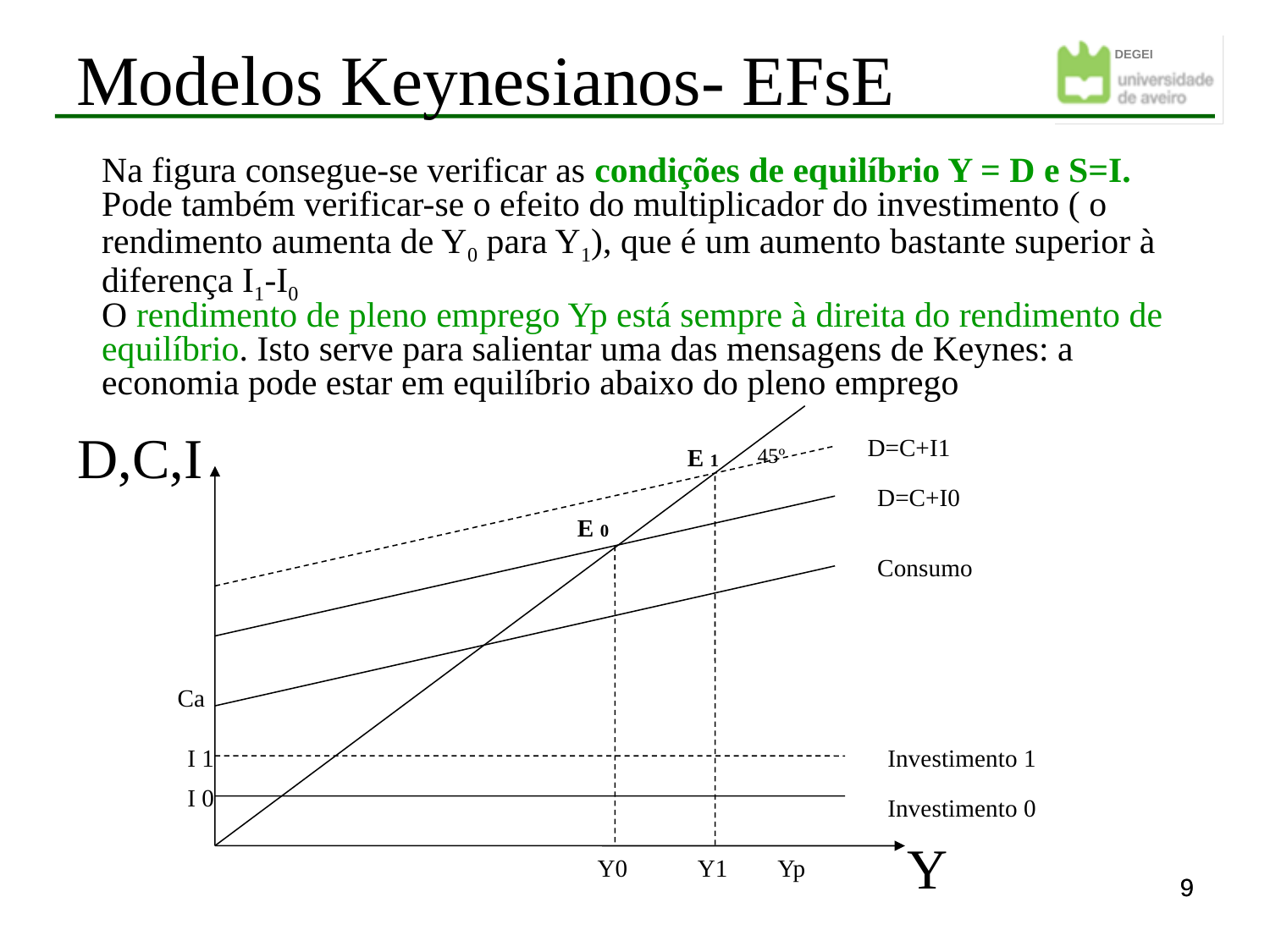

Modelos Keynesianos- EFsE
Na figura consegue-se verificar as condições de equilíbrio Y = D e S=I. Pode também verificar-se o efeito do multiplicador do investimento ( o rendimento aumenta de Y0 para Y1), que é um aumento bastante superior à diferença I1-I0
O rendimento de pleno emprego Yp está sempre à direita do rendimento de equilíbrio. Isto serve para salientar uma das mensagens de Keynes: a economia pode estar em equilíbrio abaixo do pleno emprego

D,C,I
D=C+I1
E 1
45º

D=C+I0

E 0

Consumo

Ca
I 1
Investimento 1

I 0
Investimento 0

Y

Y0
Y1
Yp
9
9